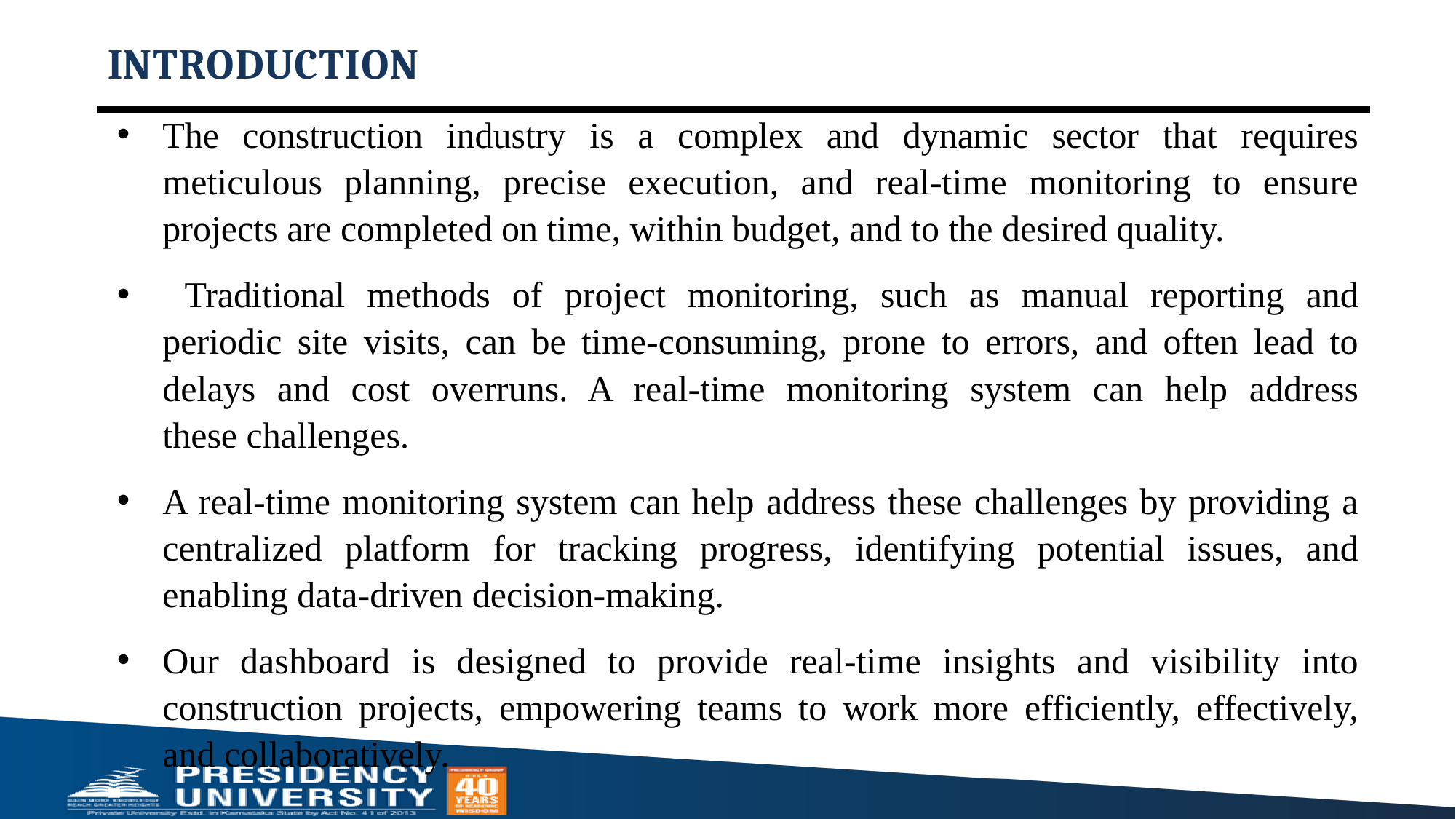

# INTRODUCTION
The construction industry is a complex and dynamic sector that requires meticulous planning, precise execution, and real-time monitoring to ensure projects are completed on time, within budget, and to the desired quality.
 Traditional methods of project monitoring, such as manual reporting and periodic site visits, can be time-consuming, prone to errors, and often lead to delays and cost overruns. A real-time monitoring system can help address these challenges.
A real-time monitoring system can help address these challenges by providing a centralized platform for tracking progress, identifying potential issues, and enabling data-driven decision-making.
Our dashboard is designed to provide real-time insights and visibility into construction projects, empowering teams to work more efficiently, effectively, and collaboratively.